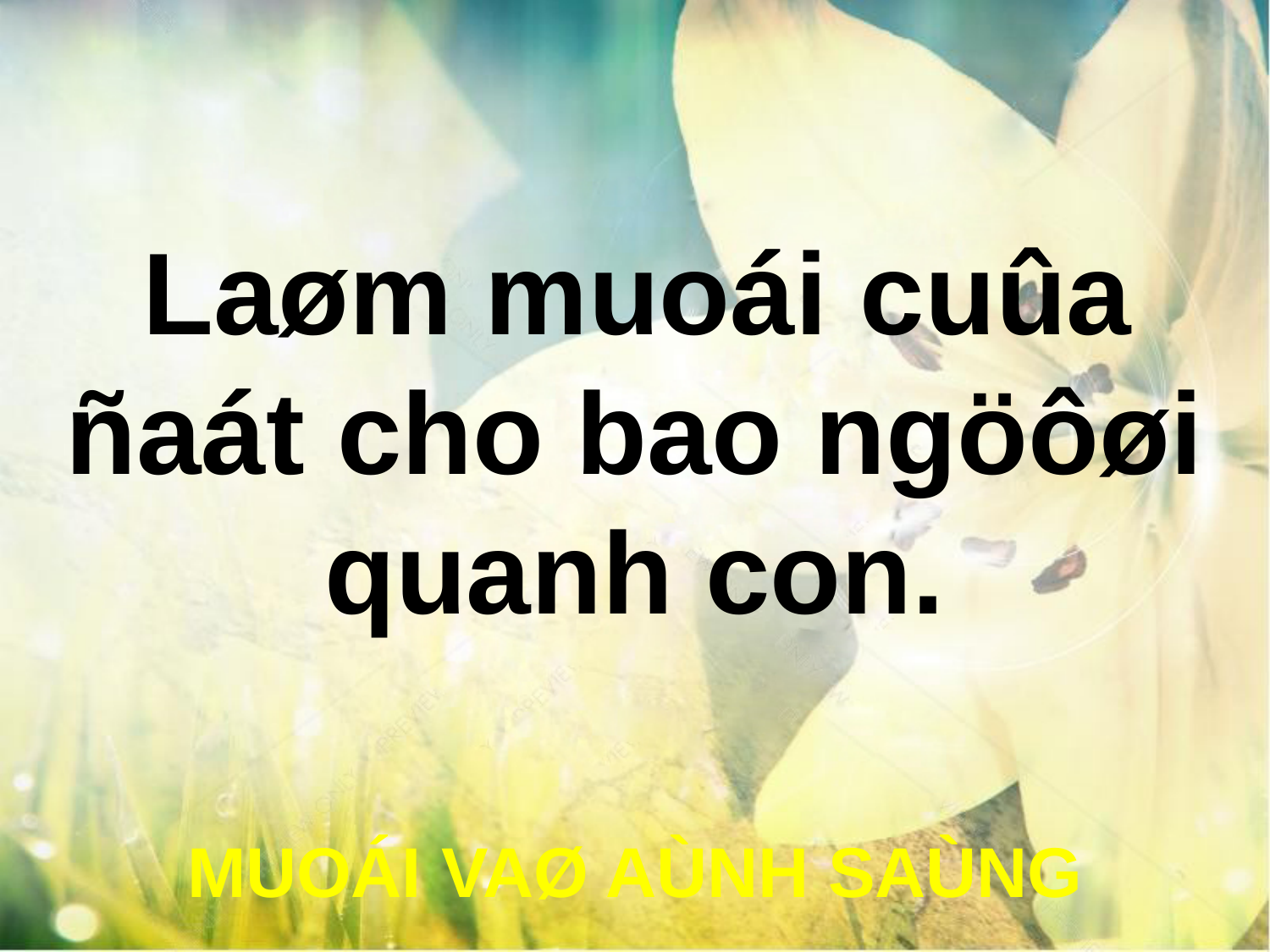

Laøm muoái cuûa
ñaát cho bao ngöôøi quanh con.
MUOÁI VAØ AÙNH SAÙNG